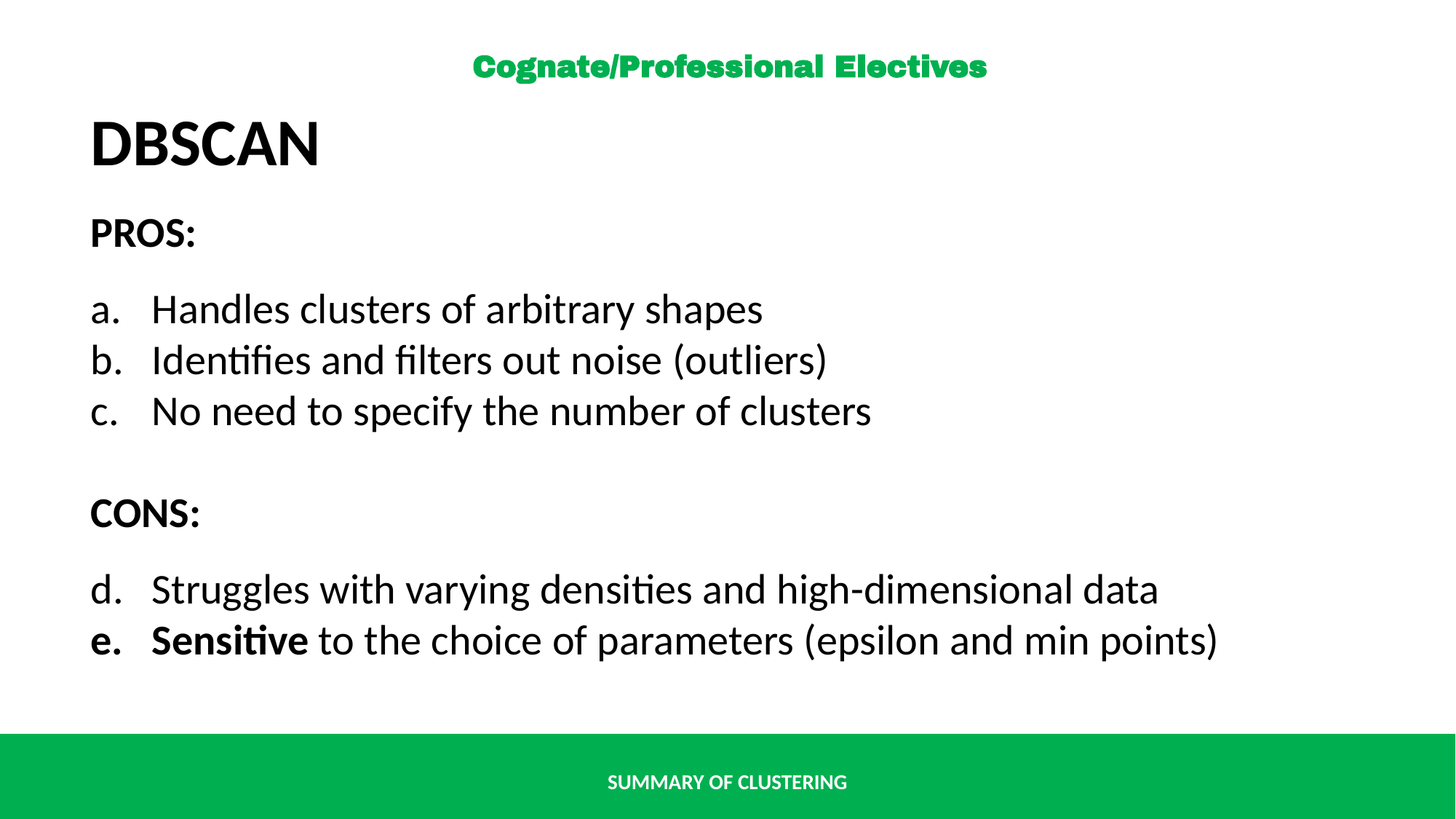

DBSCAN

PROS:

Handles clusters of arbitrary shapes
Identifies and filters out noise (outliers)
No need to specify the number of clusters

CONS:

Struggles with varying densities and high-dimensional data
Sensitive to the choice of parameters (epsilon and min points)